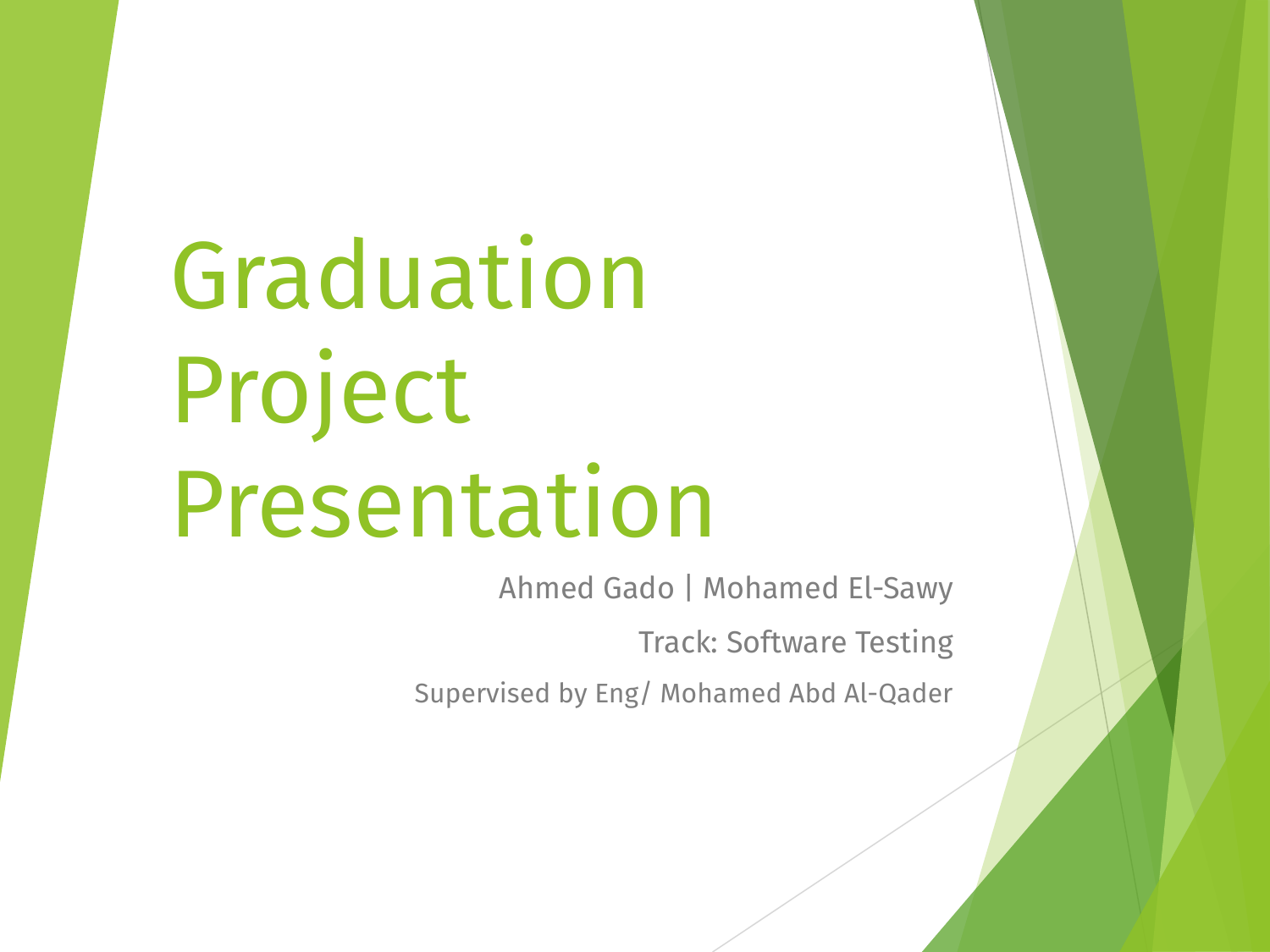

# Graduation Project Presentation
Ahmed Gado | Mohamed El-Sawy
Track: Software Testing
Supervised by Eng/ Mohamed Abd Al-Qader